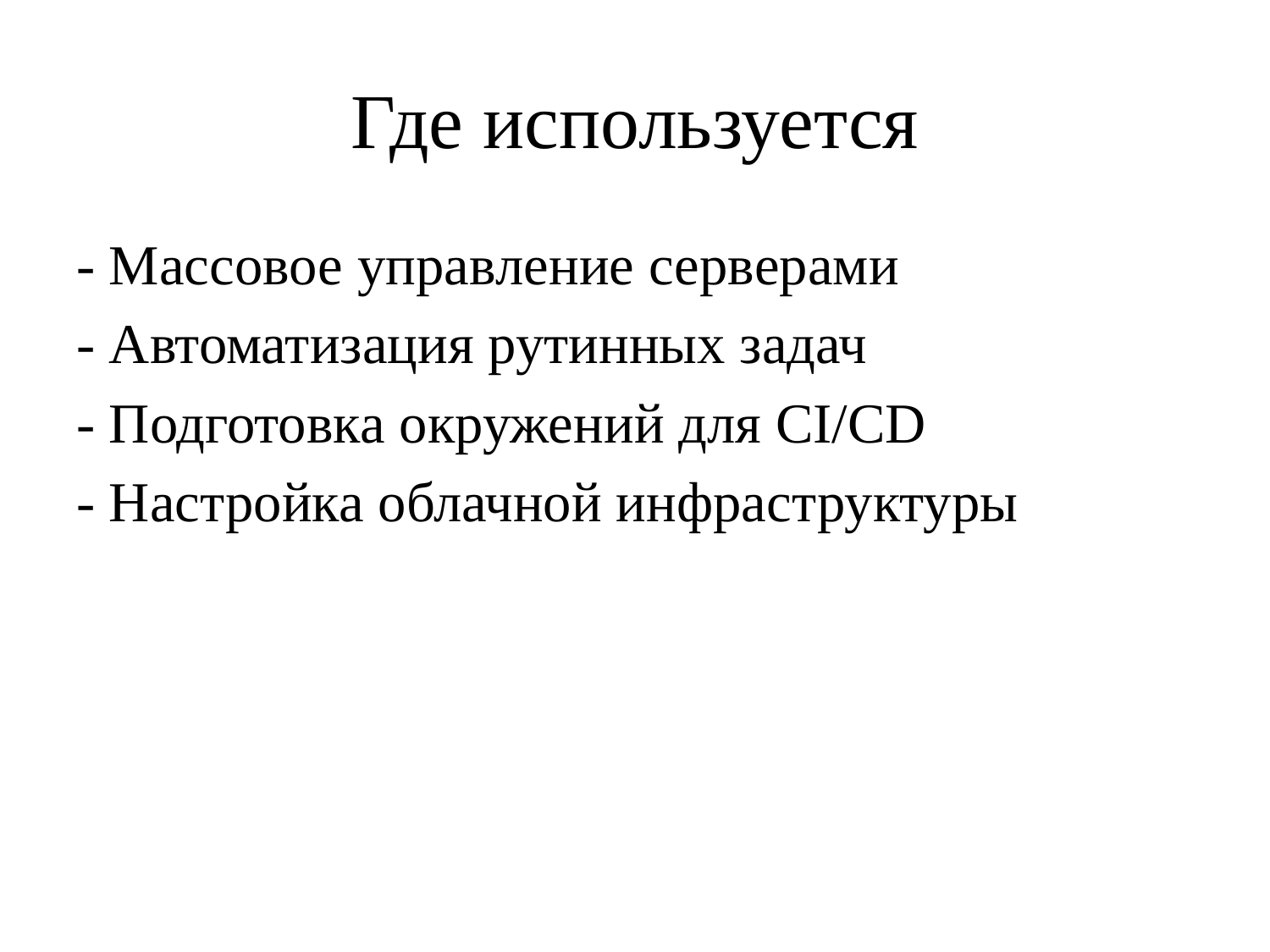

# Где используется
- Массовое управление серверами
- Автоматизация рутинных задач
- Подготовка окружений для CI/CD
- Настройка облачной инфраструктуры